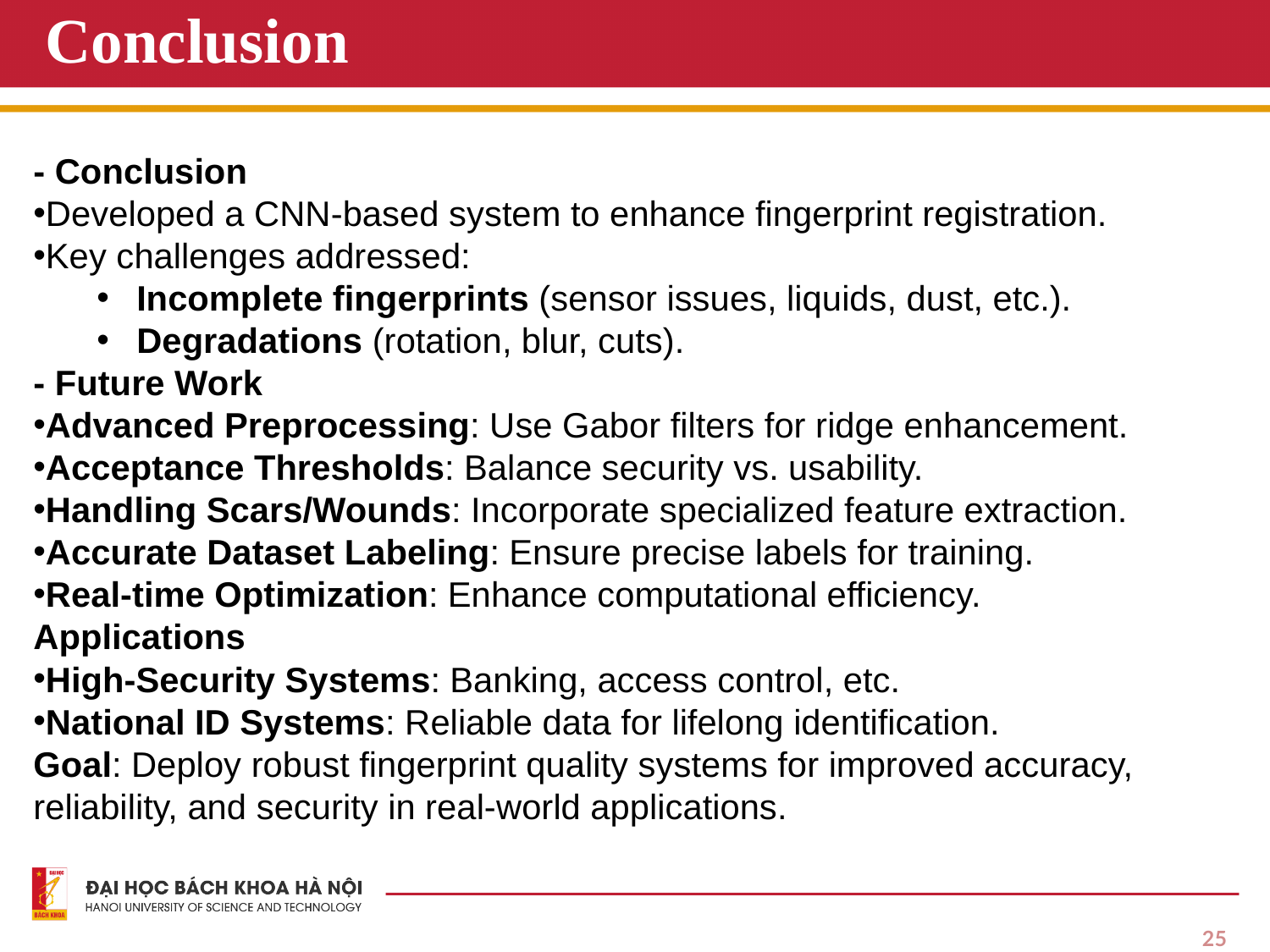

# Conclusion
- Conclusion
Developed a CNN-based system to enhance fingerprint registration.
Key challenges addressed:
Incomplete fingerprints (sensor issues, liquids, dust, etc.).
Degradations (rotation, blur, cuts).
- Future Work
Advanced Preprocessing: Use Gabor filters for ridge enhancement.
Acceptance Thresholds: Balance security vs. usability.
Handling Scars/Wounds: Incorporate specialized feature extraction.
Accurate Dataset Labeling: Ensure precise labels for training.
Real-time Optimization: Enhance computational efficiency.
Applications
High-Security Systems: Banking, access control, etc.
National ID Systems: Reliable data for lifelong identification.
Goal: Deploy robust fingerprint quality systems for improved accuracy, reliability, and security in real-world applications.

25